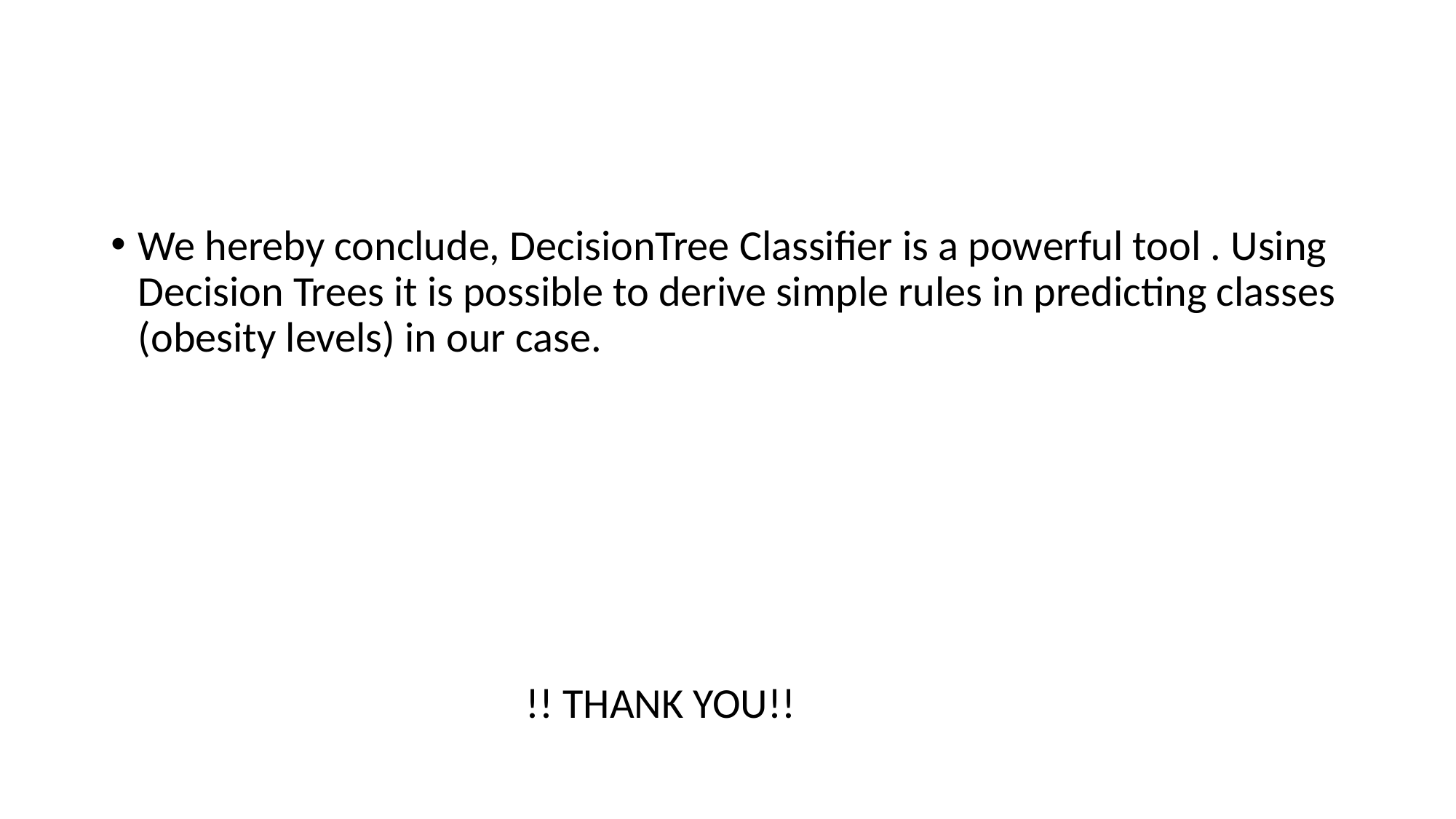

We hereby conclude, DecisionTree Classifier is a powerful tool . Using Decision Trees it is possible to derive simple rules in predicting classes (obesity levels) in our case.

                                           !! THANK YOU!!